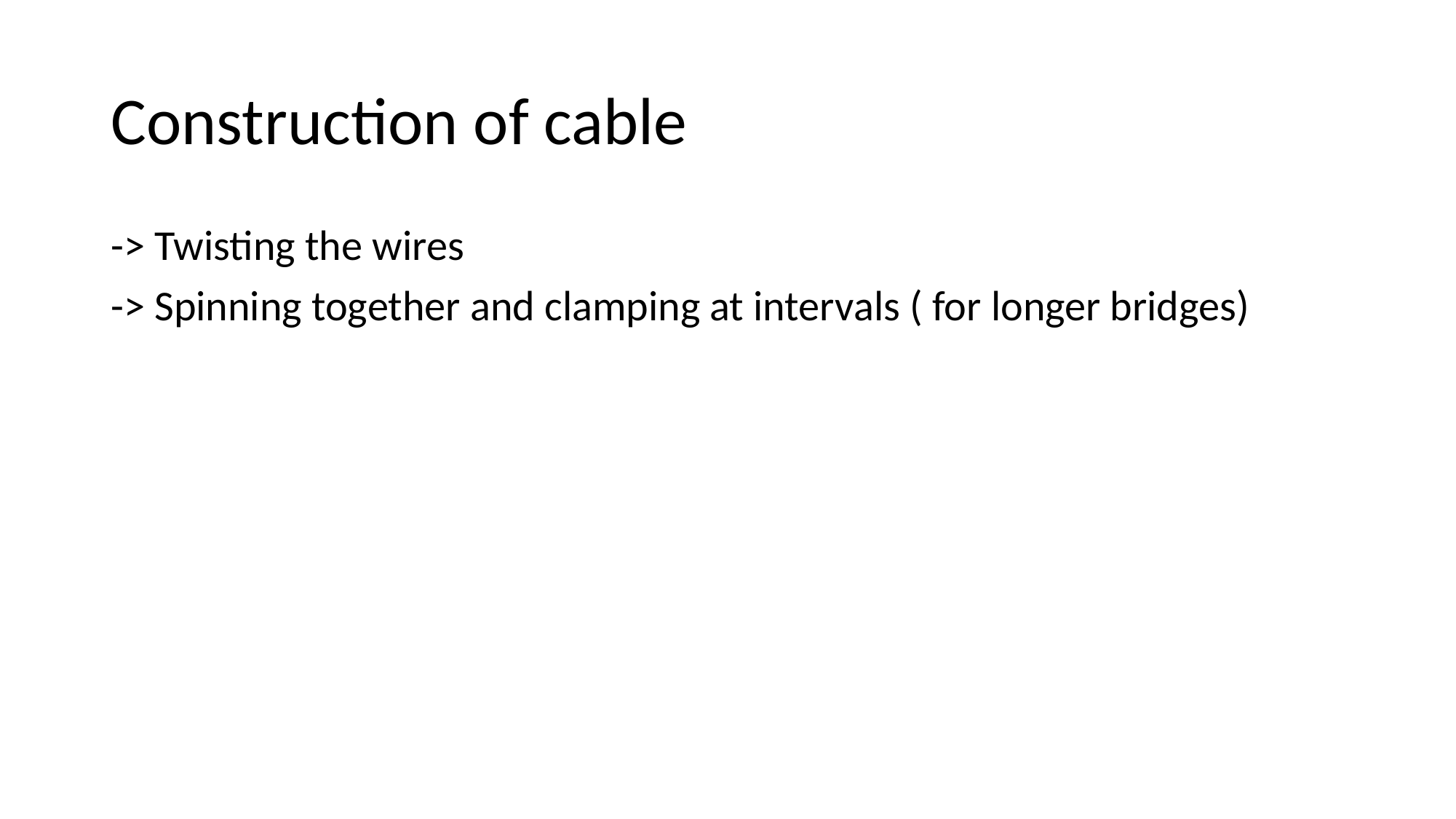

# Construction of cable
-> Twisting the wires
-> Spinning together and clamping at intervals ( for longer bridges)